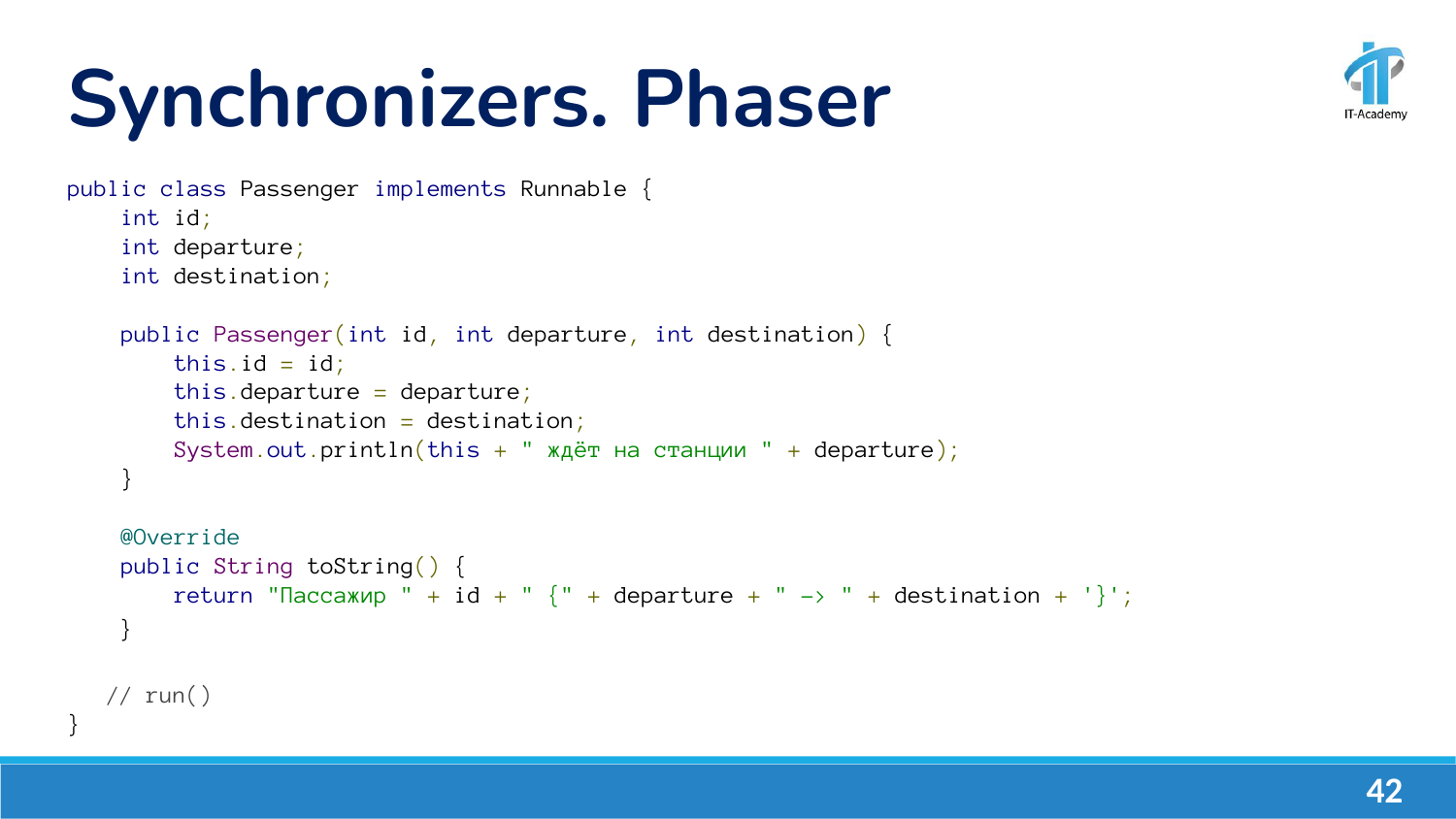

Synchronizers. Phaser
public class Passenger implements Runnable {
    int id;
    int departure;
    int destination;

    public Passenger(int id, int departure, int destination) {
        this.id = id;
        this.departure = departure;
        this.destination = destination;
        System.out.println(this + " ждёт на станции " + departure);
    }

    @Override
    public String toString() {
        return "Пассажир " + id + " {" + departure + " -> " + destination + '}';
   }

  // run()
}
42